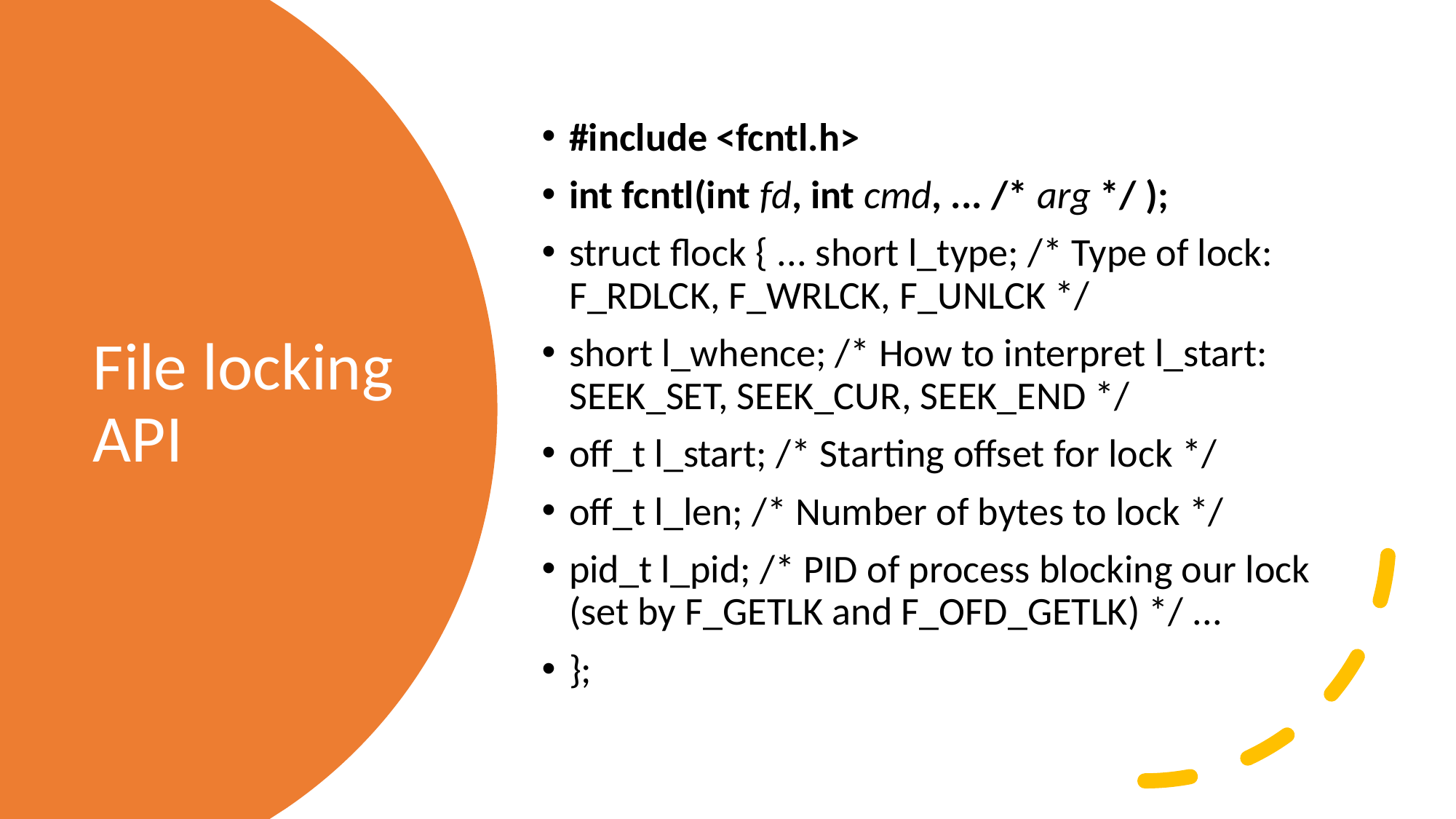

#include <fcntl.h>
int fcntl(int fd, int cmd, ... /* arg */ );
struct flock { ... short l_type; /* Type of lock: F_RDLCK, F_WRLCK, F_UNLCK */
short l_whence; /* How to interpret l_start: SEEK_SET, SEEK_CUR, SEEK_END */
off_t l_start; /* Starting offset for lock */
off_t l_len; /* Number of bytes to lock */
pid_t l_pid; /* PID of process blocking our lock (set by F_GETLK and F_OFD_GETLK) */ ...
};
# File locking API